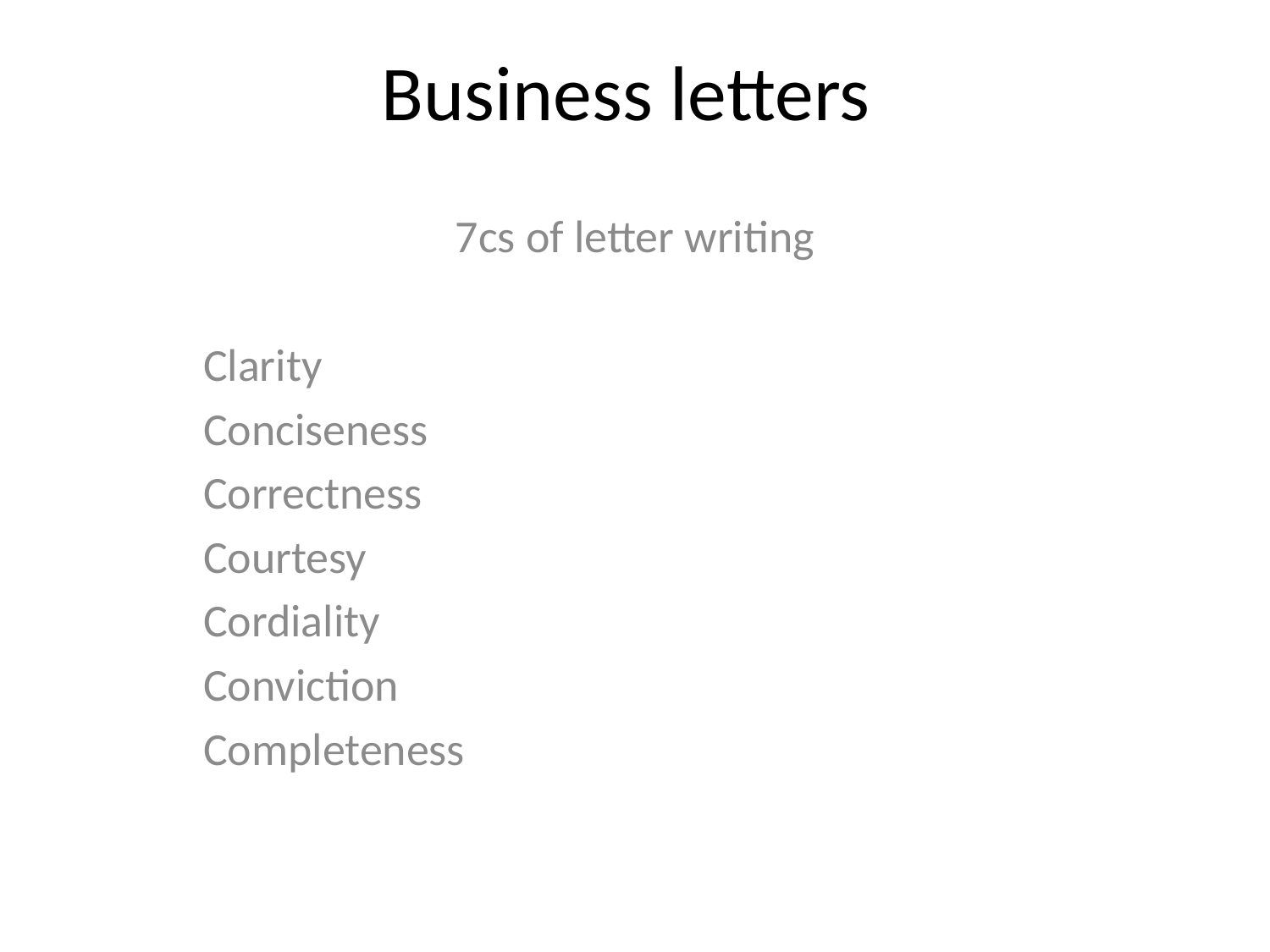

# Business letters
7cs of letter writing

Clarity
Conciseness
Correctness
Courtesy
Cordiality
Conviction
Completeness